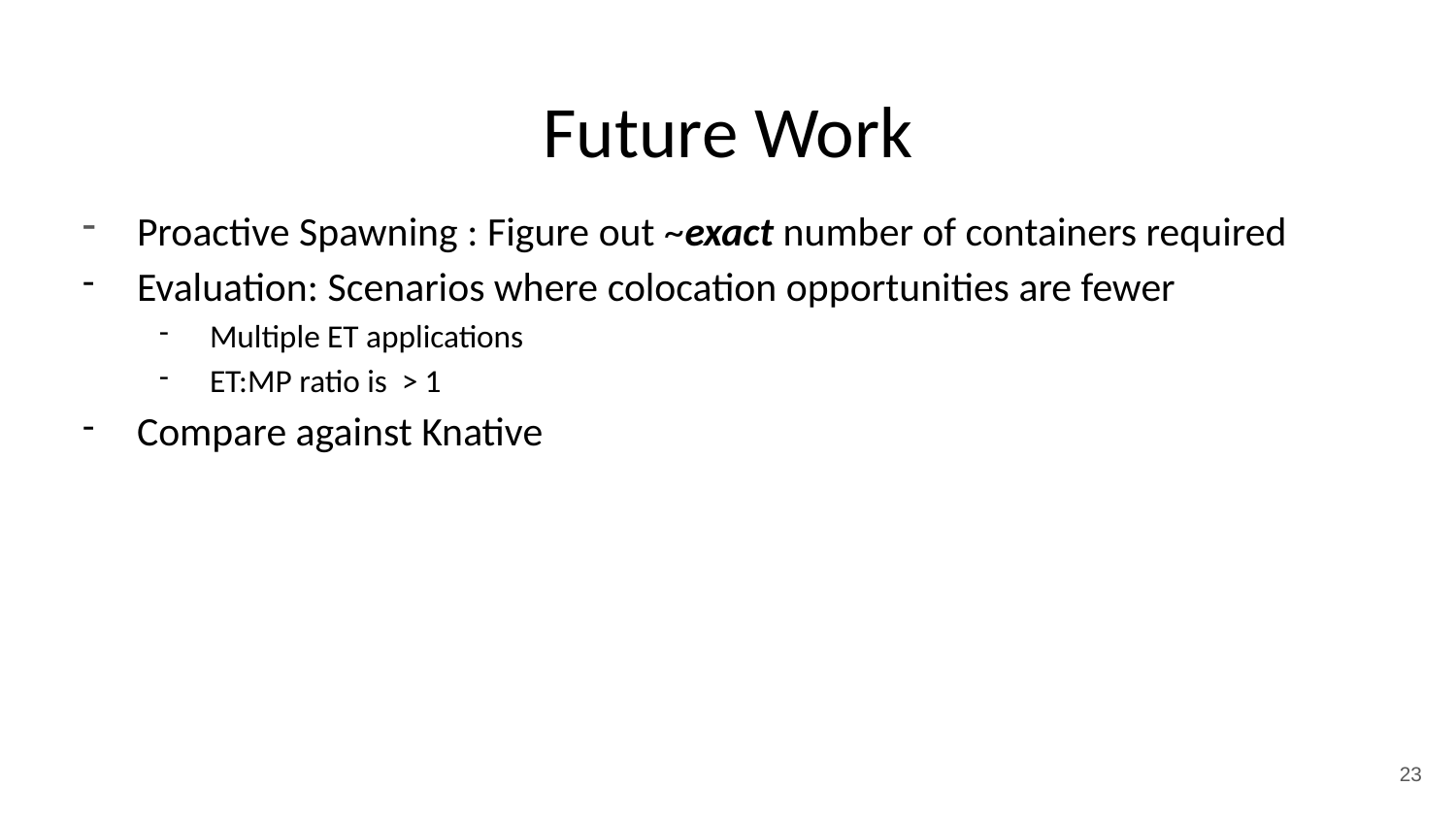

# Future Work
Proactive Spawning : Figure out ~exact number of containers required
Evaluation: Scenarios where colocation opportunities are fewer
Multiple ET applications
ET:MP ratio is  > 1
Compare against Knative
23